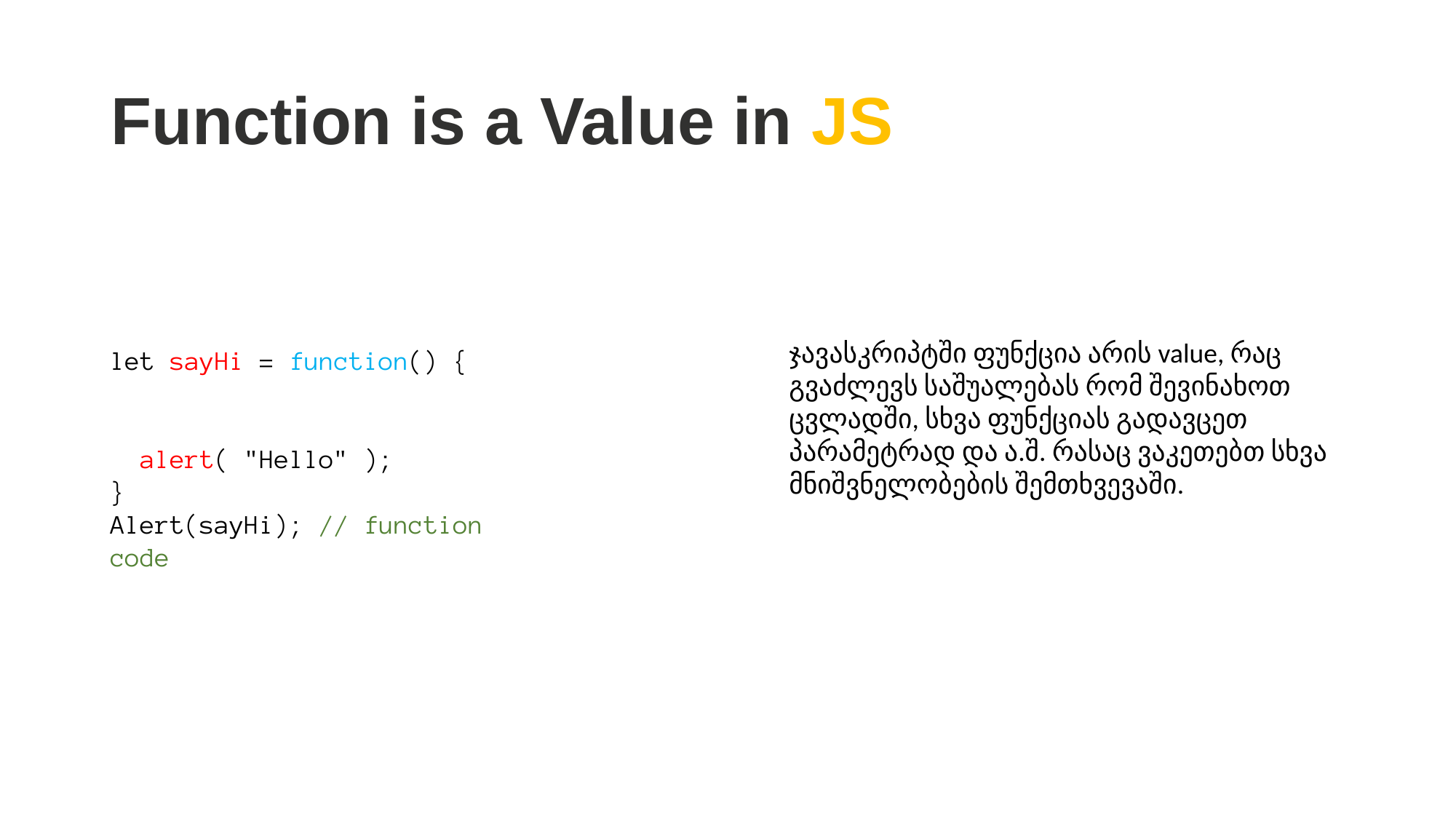

# Function is a Value in JS
ჯავასკრიპტში ფუნქცია არის value, რაც გვაძლევს საშუალებას რომ შევინახოთ ცვლადში, სხვა ფუნქციას გადავცეთ პარამეტრად და ა.შ. რასაც ვაკეთებთ სხვა მნიშვნელობების შემთხვევაში.
let sayHi = function() {
  alert( "Hello" );
}
Alert(sayHi); // function code